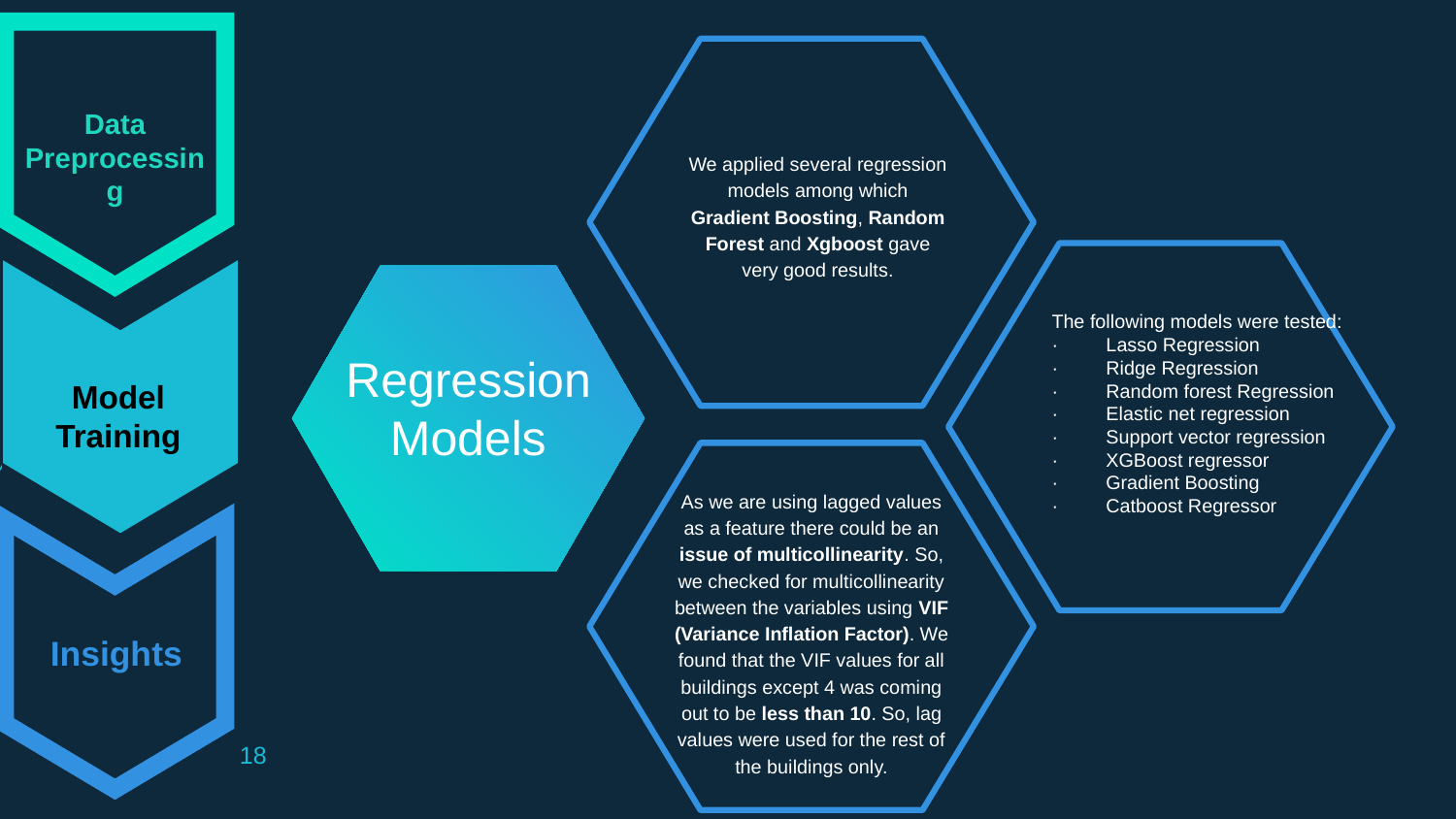

Data Preprocessing
We applied several regression models among which Gradient Boosting, Random Forest and Xgboost gave very good results.

The following models were tested:
·         Lasso Regression
·         Ridge Regression
·         Random forest Regression
·         Elastic net regression
·         Support vector regression
·         XGBoost regressor
·         Gradient Boosting
·         Catboost Regressor

Regression Models
Model Training

As we are using lagged values as a feature there could be an issue of multicollinearity. So, we checked for multicollinearity between the variables using VIF (Variance Inflation Factor). We found that the VIF values for all buildings except 4 was coming out to be less than 10. So, lag values were used for the rest of the buildings only.

Insights
18
18